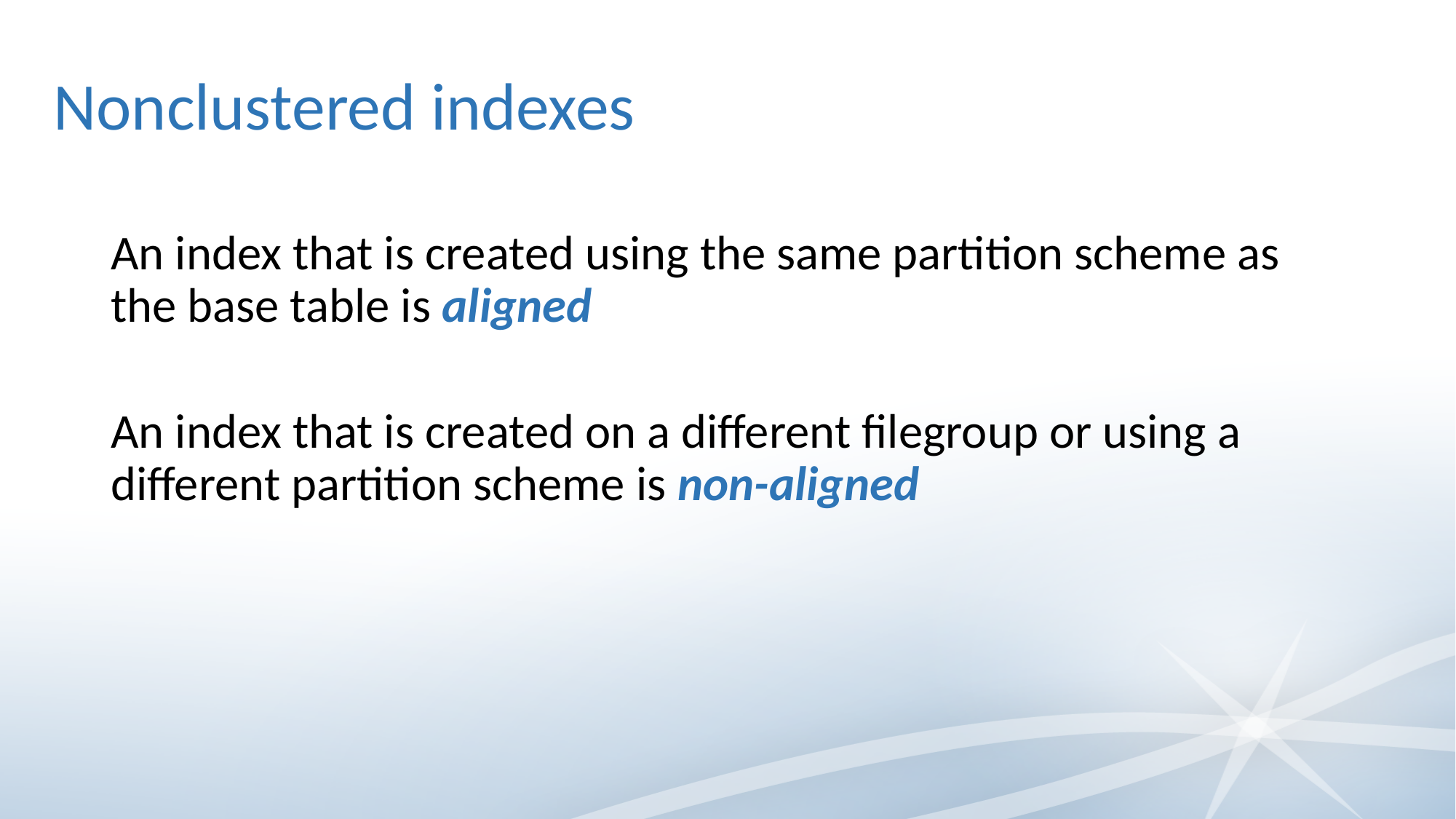

# Nonclustered indexes
An index that is created using the same partition scheme as the base table is aligned
An index that is created on a different filegroup or using a different partition scheme is non-aligned